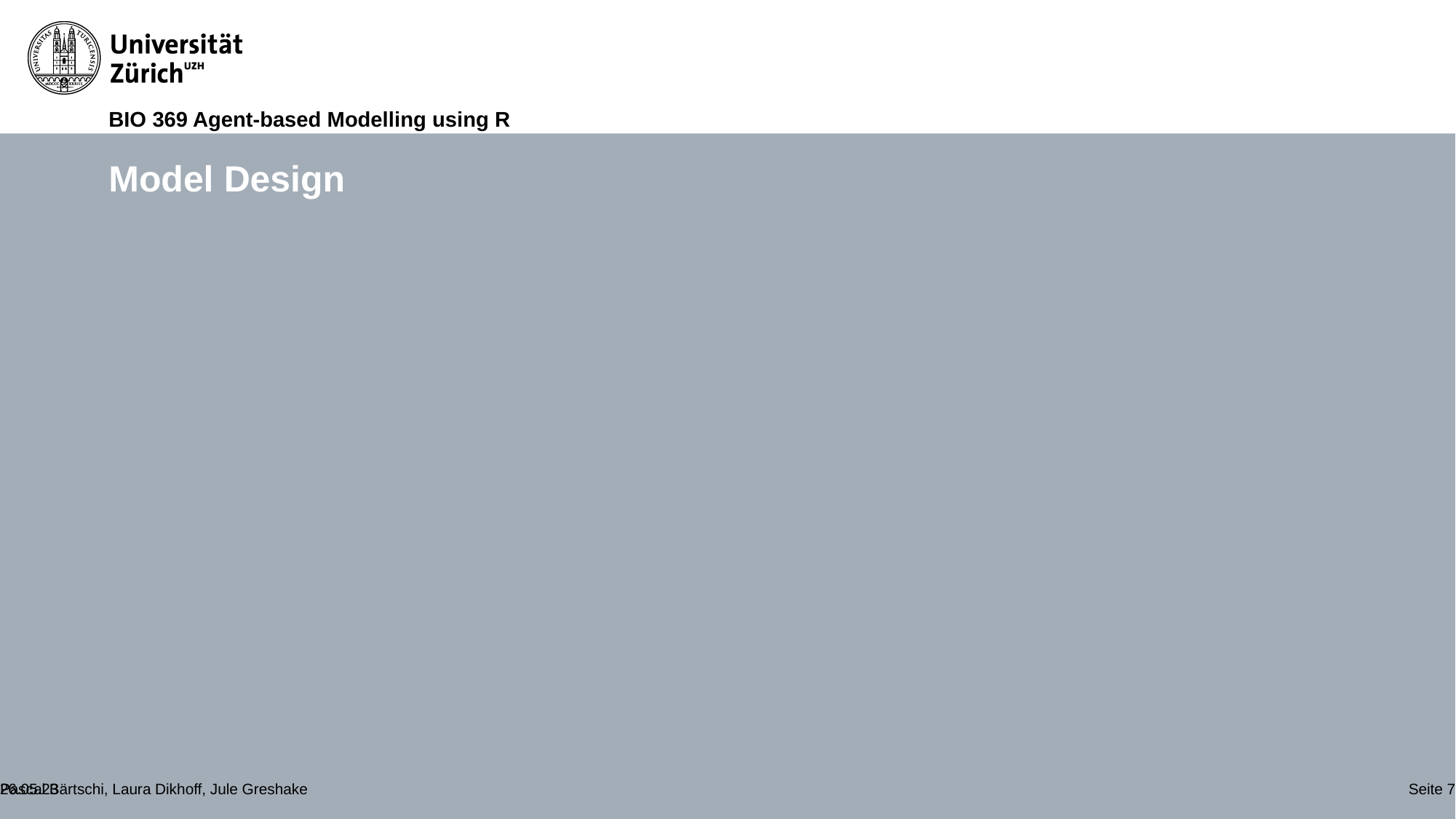

# Model Design
26.05.23
Pascal Bärtschi, Laura Dikhoff, Jule Greshake
Seite 7